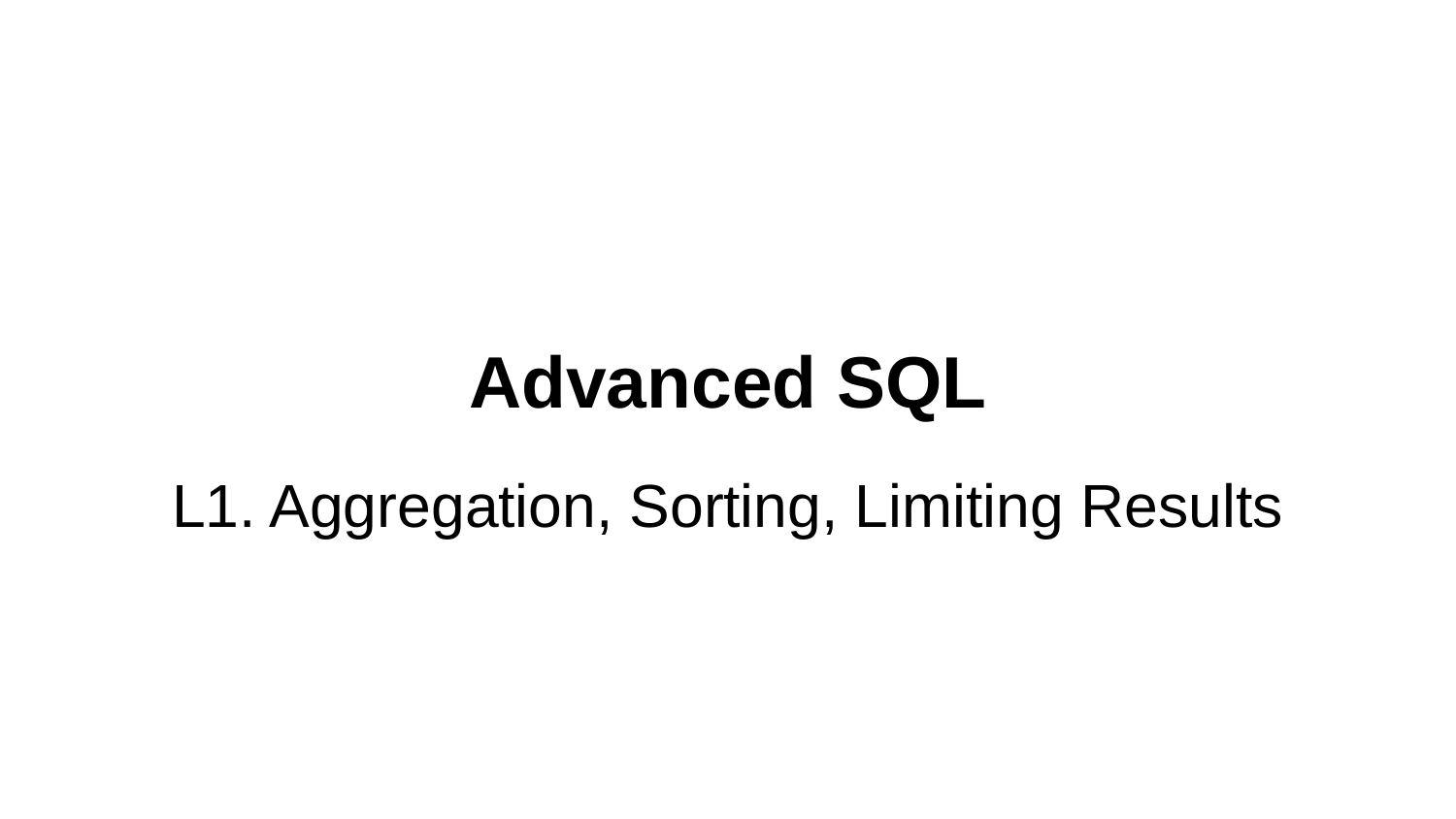

# Advanced SQL
L1. Aggregation, Sorting, Limiting Results